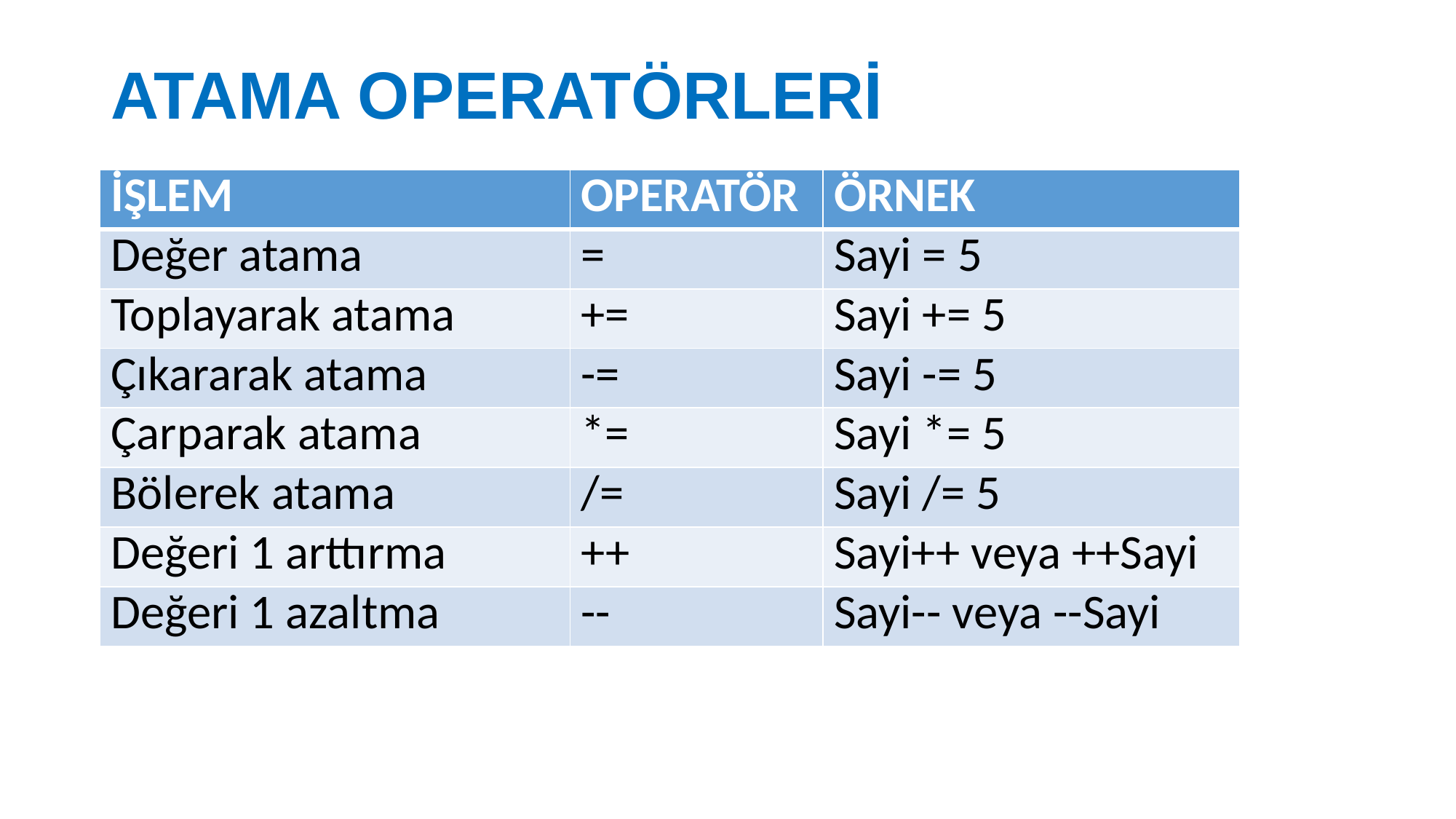

# ATAMA OPERATÖRLERİ
| İŞLEM | OPERATÖR | ÖRNEK |
| --- | --- | --- |
| Değer atama | = | Sayi = 5 |
| Toplayarak atama | += | Sayi += 5 |
| Çıkararak atama | -= | Sayi -= 5 |
| Çarparak atama | \*= | Sayi \*= 5 |
| Bölerek atama | /= | Sayi /= 5 |
| Değeri 1 arttırma | ++ | Sayi++ veya ++Sayi |
| Değeri 1 azaltma | -- | Sayi-- veya --Sayi |
27.02.2017
19